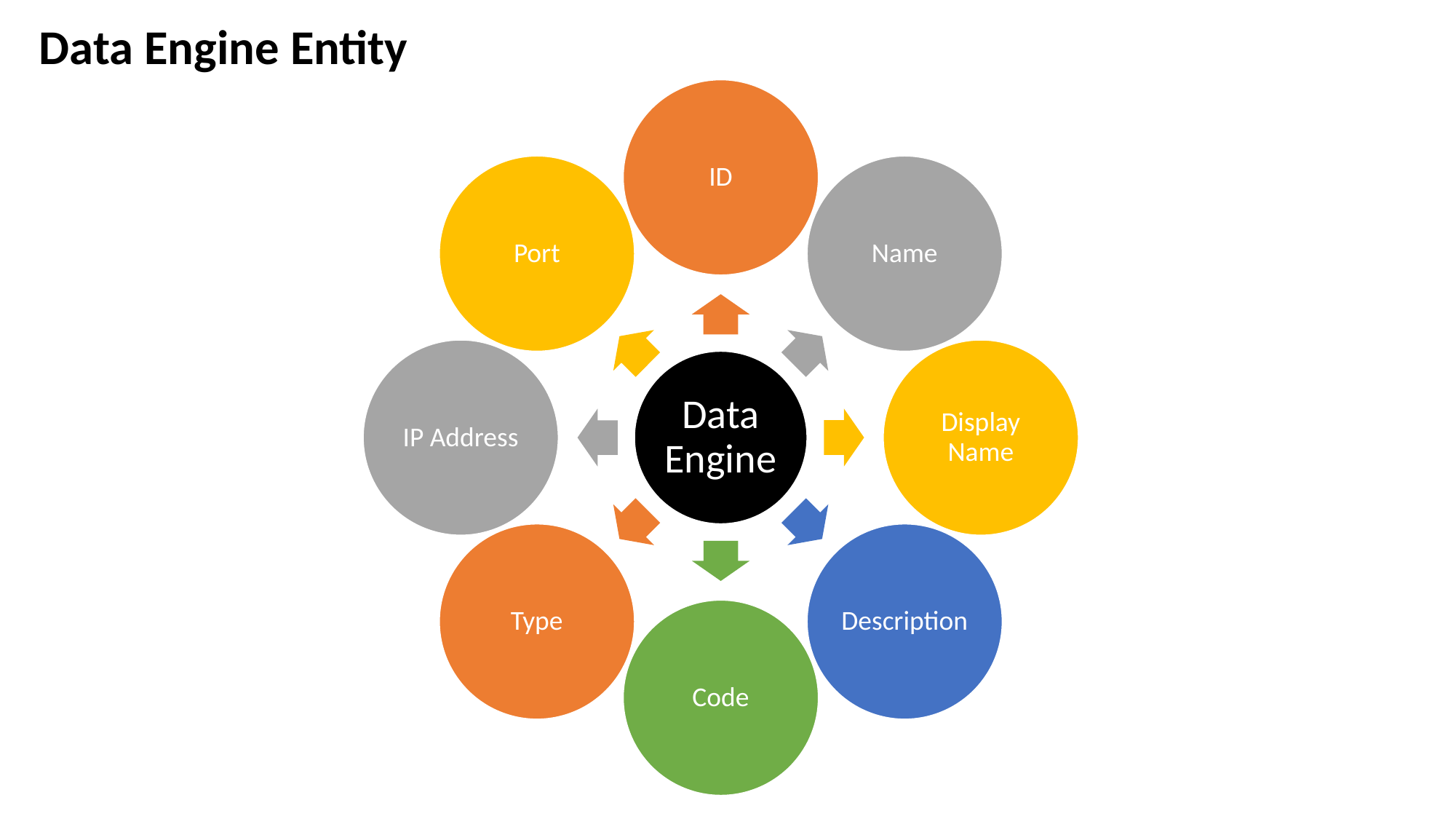

Data Engine Entity
Data Engine

ID

Name

Display Name

Description

Code

Type

IP Address

Port